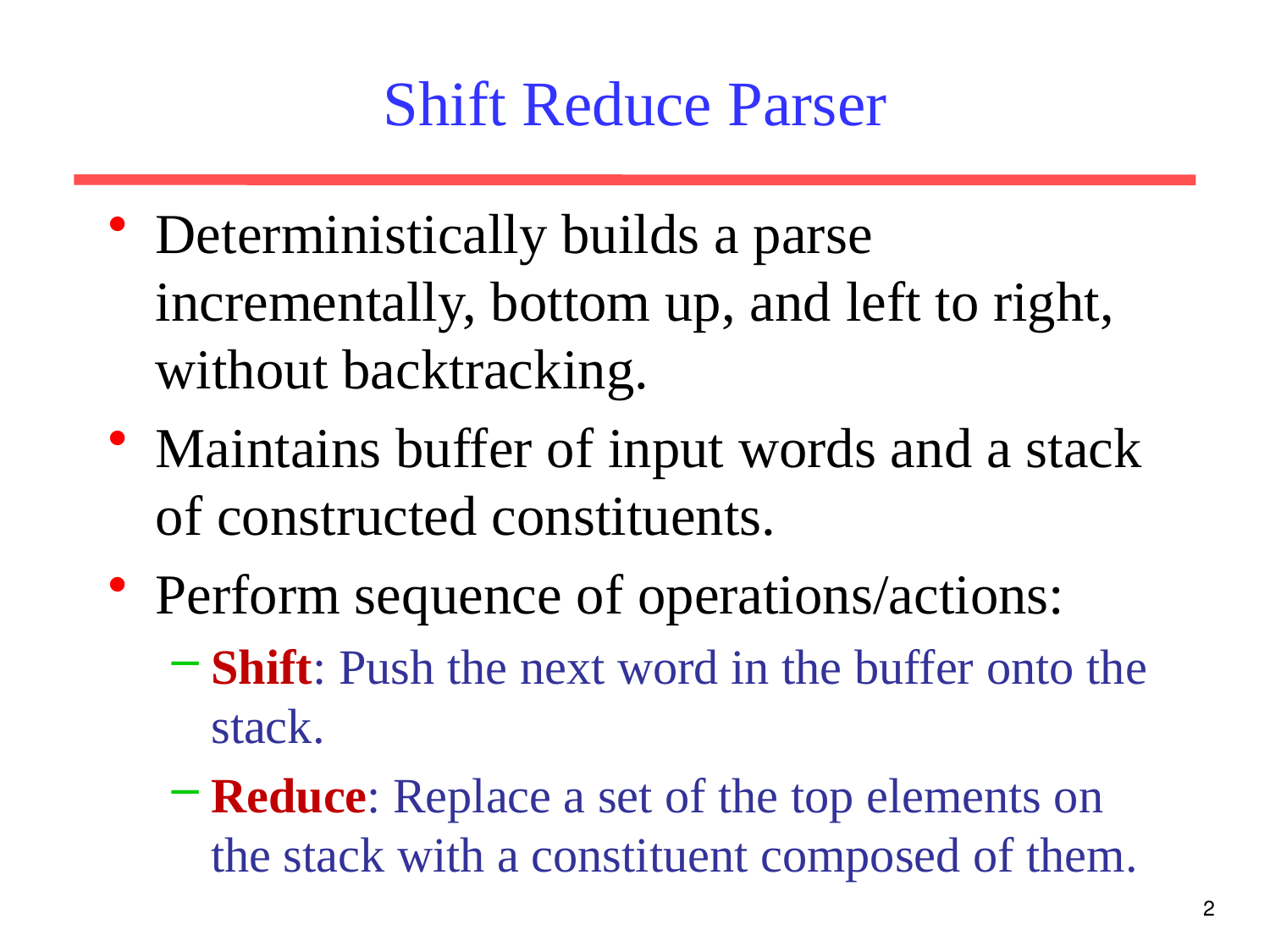

# Shift Reduce Parser
Deterministically builds a parse incrementally, bottom up, and left to right, without backtracking.
Maintains buffer of input words and a stack of constructed constituents.
Perform sequence of operations/actions:
Shift: Push the next word in the buffer onto the stack.
Reduce: Replace a set of the top elements on the stack with a constituent composed of them.
2